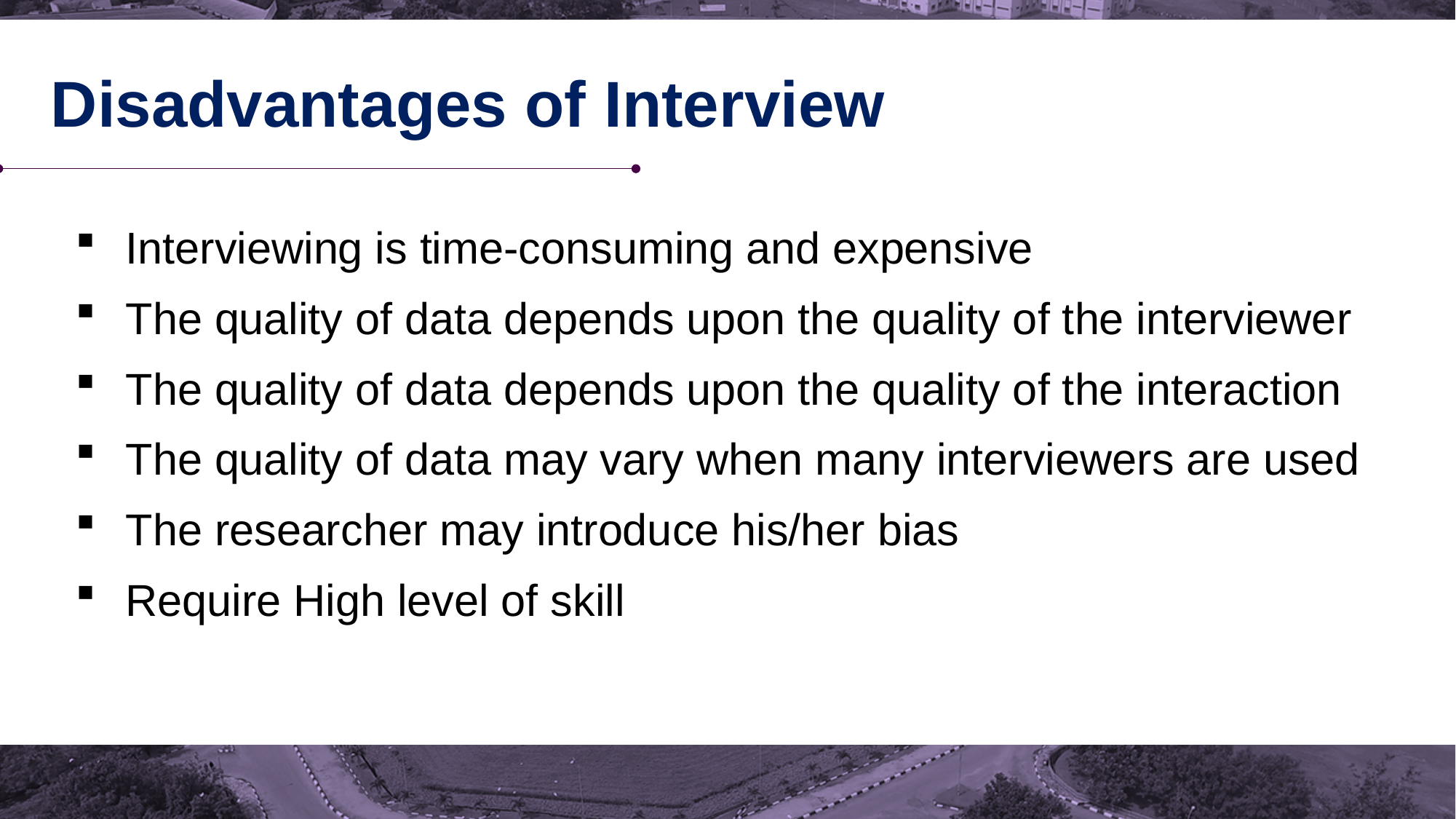

# Disadvantages of Interview
Interviewing is time-consuming and expensive
The quality of data depends upon the quality of the interviewer
The quality of data depends upon the quality of the interaction
The quality of data may vary when many interviewers are used
The researcher may introduce his/her bias
Require High level of skill